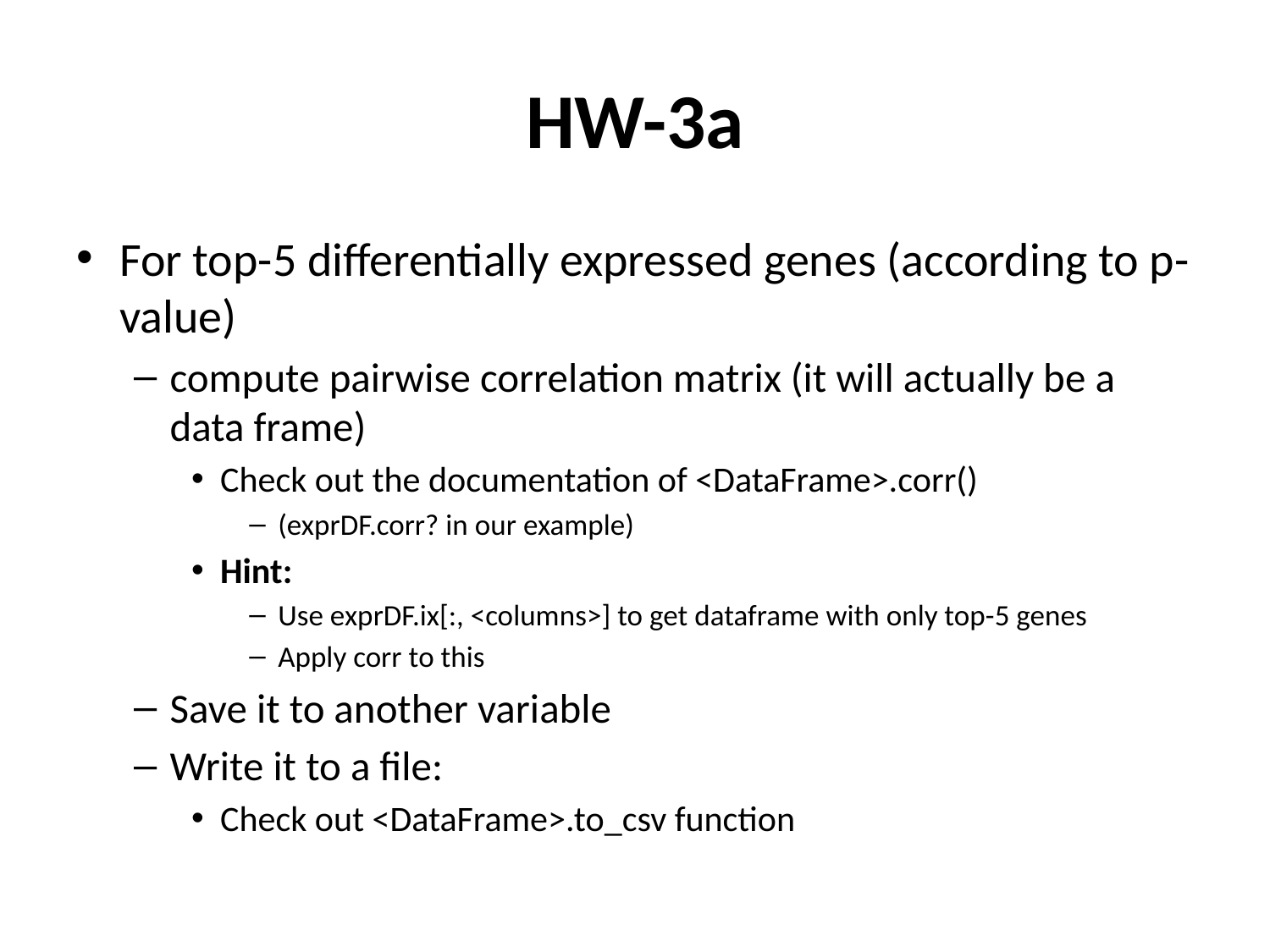

# HW-3a
For top-5 differentially expressed genes (according to p-value)
compute pairwise correlation matrix (it will actually be a data frame)
Check out the documentation of <DataFrame>.corr()
(exprDF.corr? in our example)
Hint:
Use exprDF.ix[:, <columns>] to get dataframe with only top-5 genes
Apply corr to this
Save it to another variable
Write it to a file:
Check out <DataFrame>.to_csv function